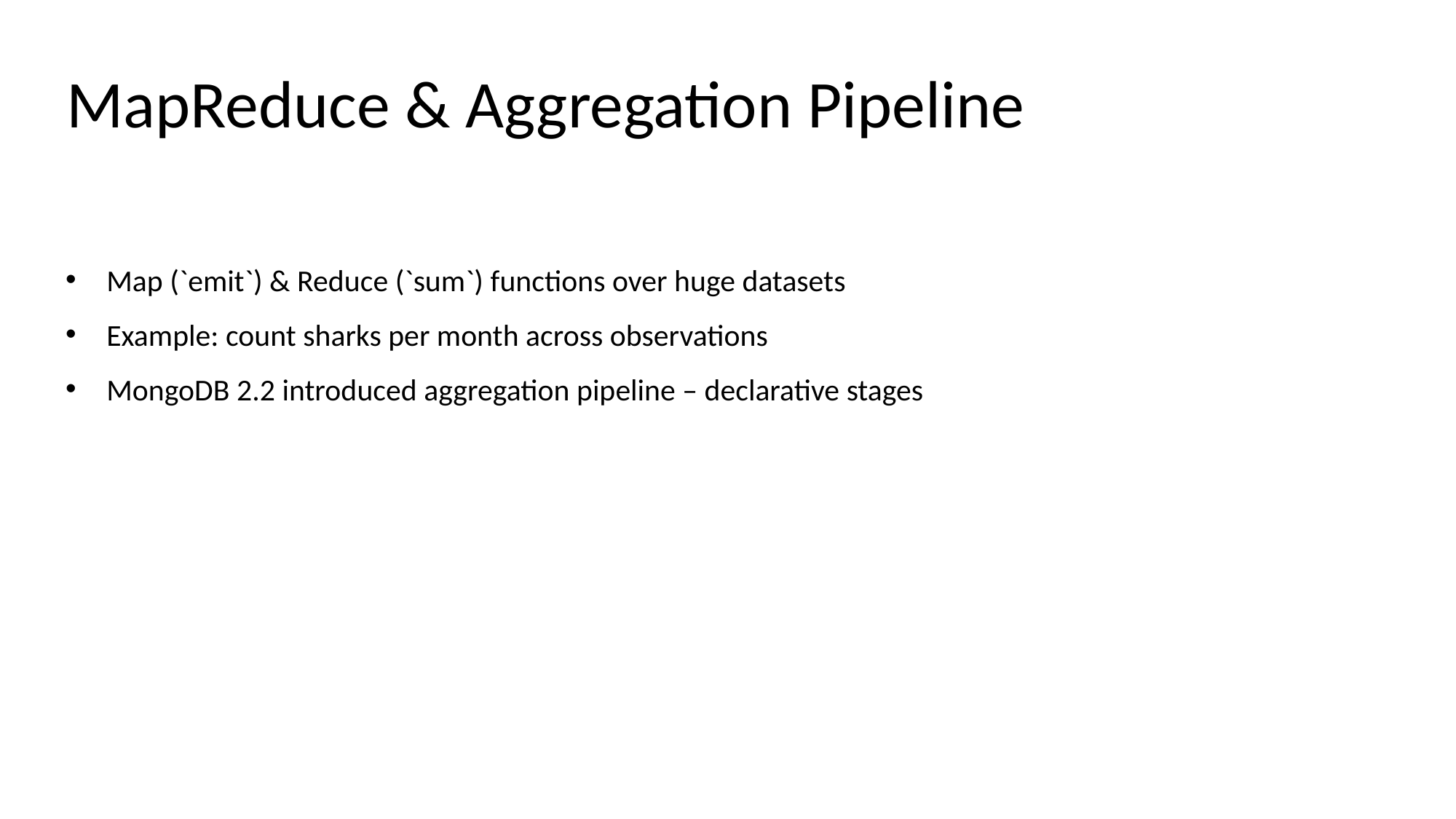

# MapReduce & Aggregation Pipeline

Map (`emit`) & Reduce (`sum`) functions over huge datasets
Example: count sharks per month across observations
MongoDB 2.2 introduced aggregation pipeline – declarative stages